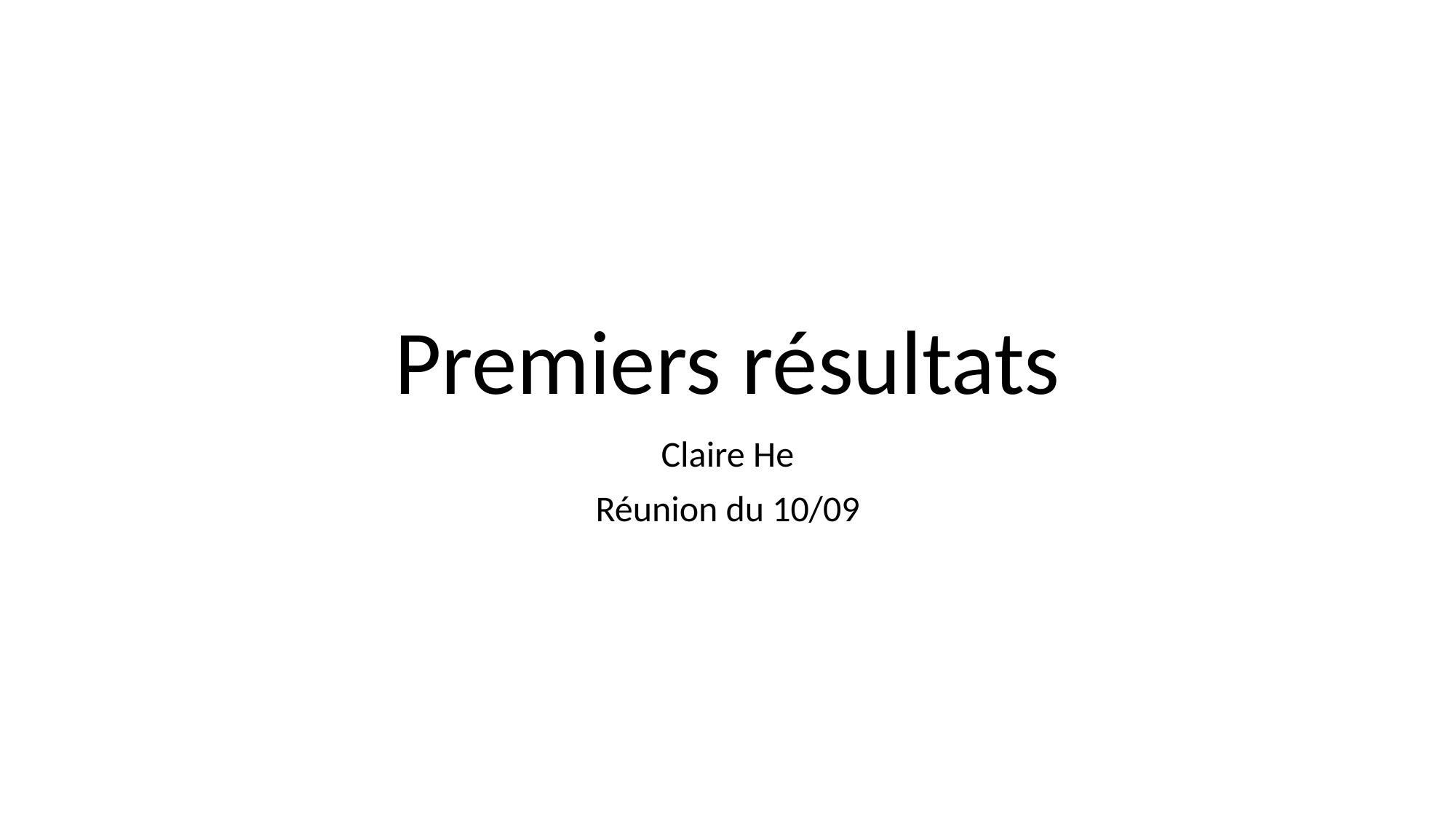

# Premiers résultats
Claire He
Réunion du 10/09